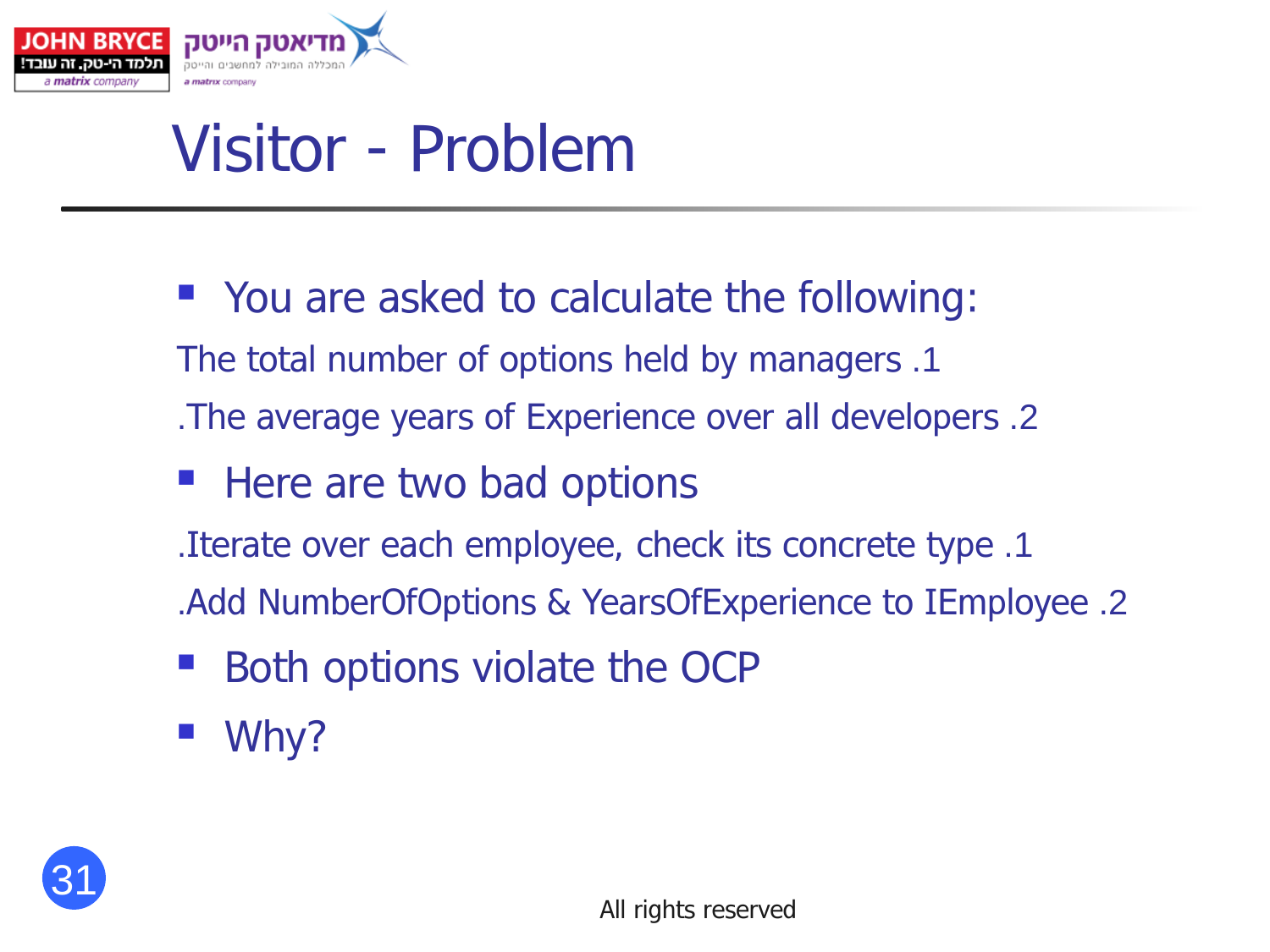

# Visitor - Problem
You are asked to calculate the following:
1. The total number of options held by managers
2. The average years of Experience over all developers.
Here are two bad options
1. Iterate over each employee, check its concrete type.
2. Add NumberOfOptions & YearsOfExperience to IEmployee.
Both options violate the OCP
Why?
All rights reserved